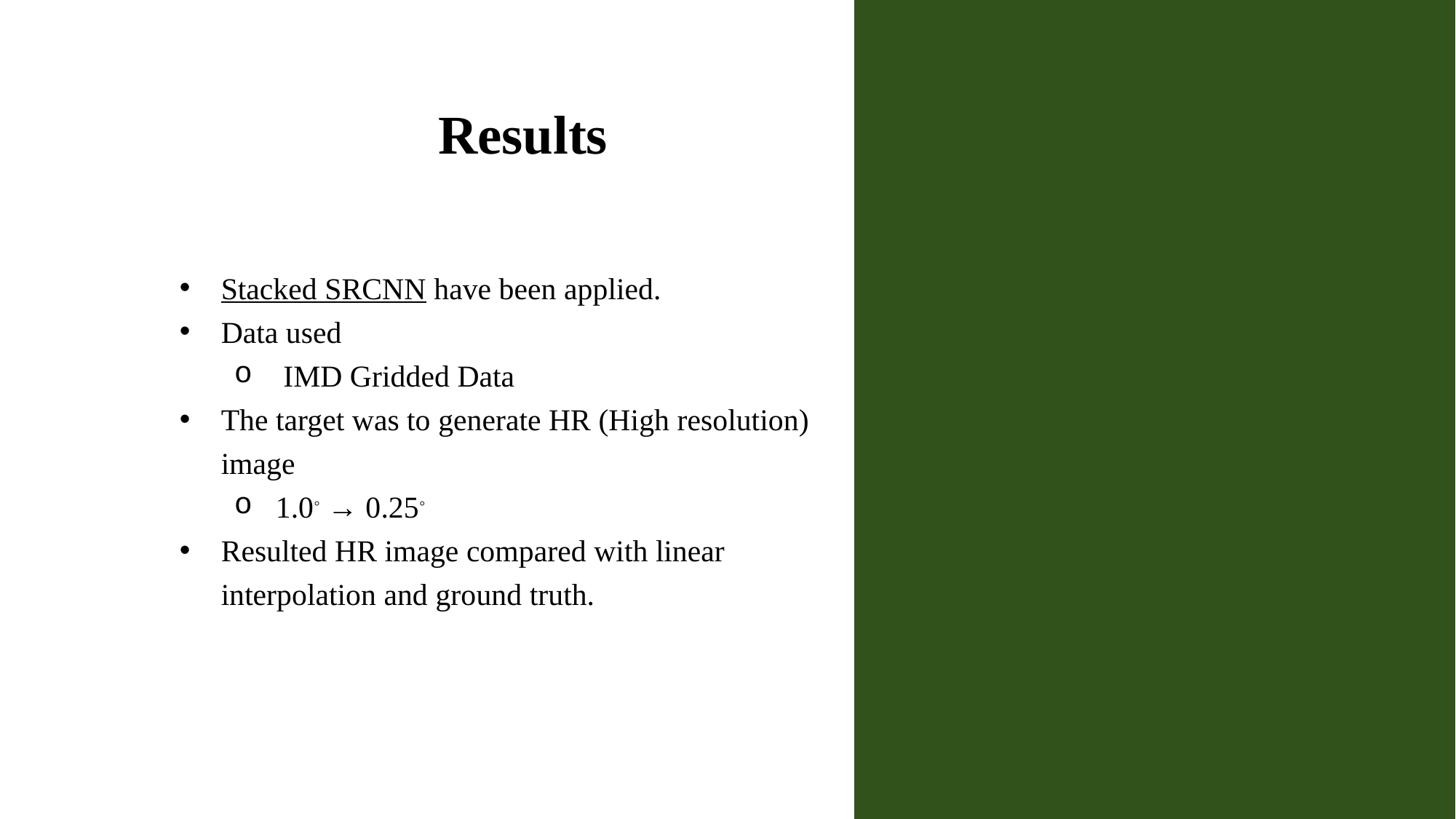

# Results
Stacked SRCNN have been applied.
Data used
 IMD Gridded Data
The target was to generate HR (High resolution) image
1.0◦ → 0.25◦
Resulted HR image compared with linear interpolation and ground truth.